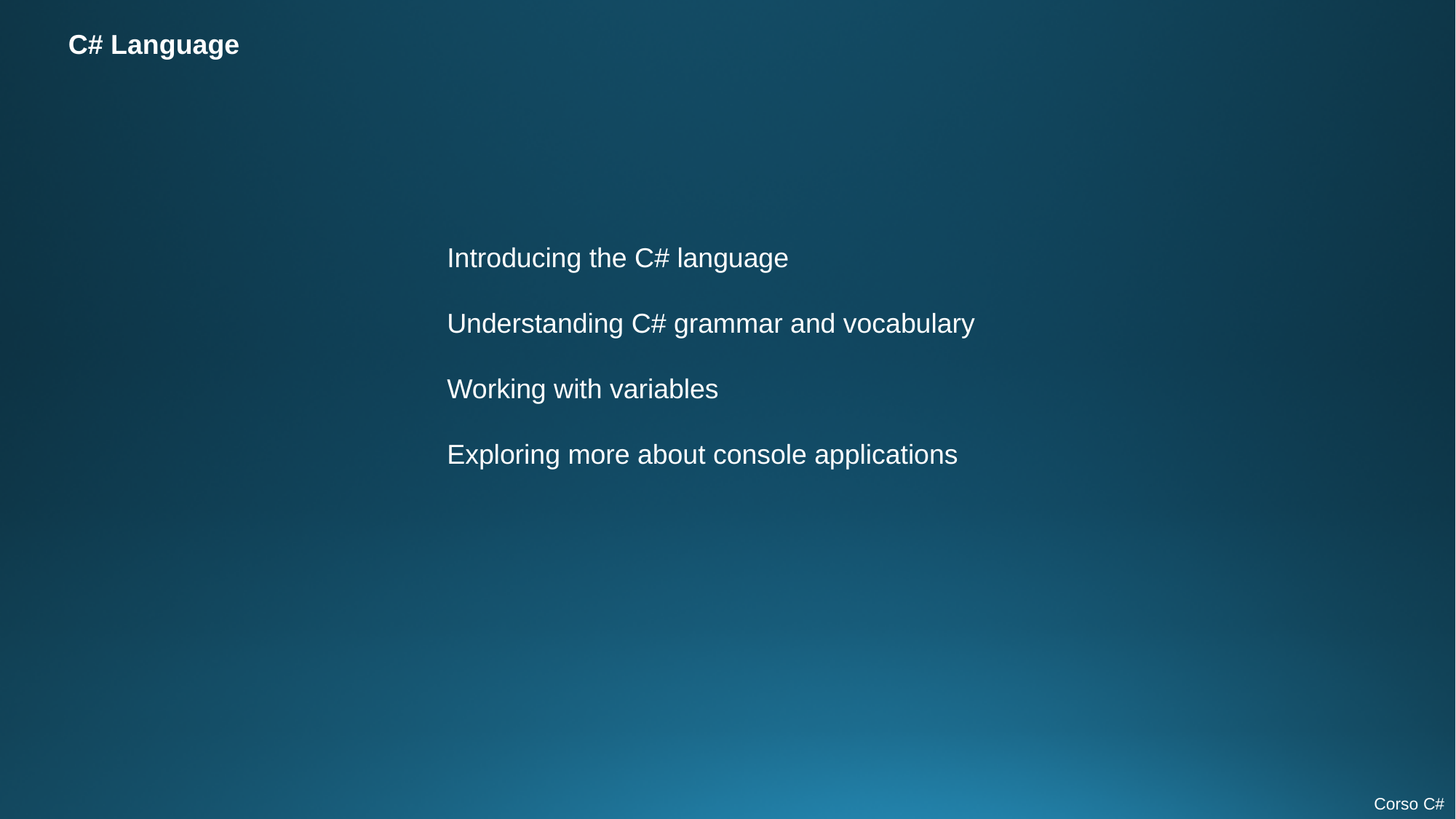

C# Language
Introducing the C# language

Understanding C# grammar and vocabulary

Working with variables

Exploring more about console applications
Corso C#